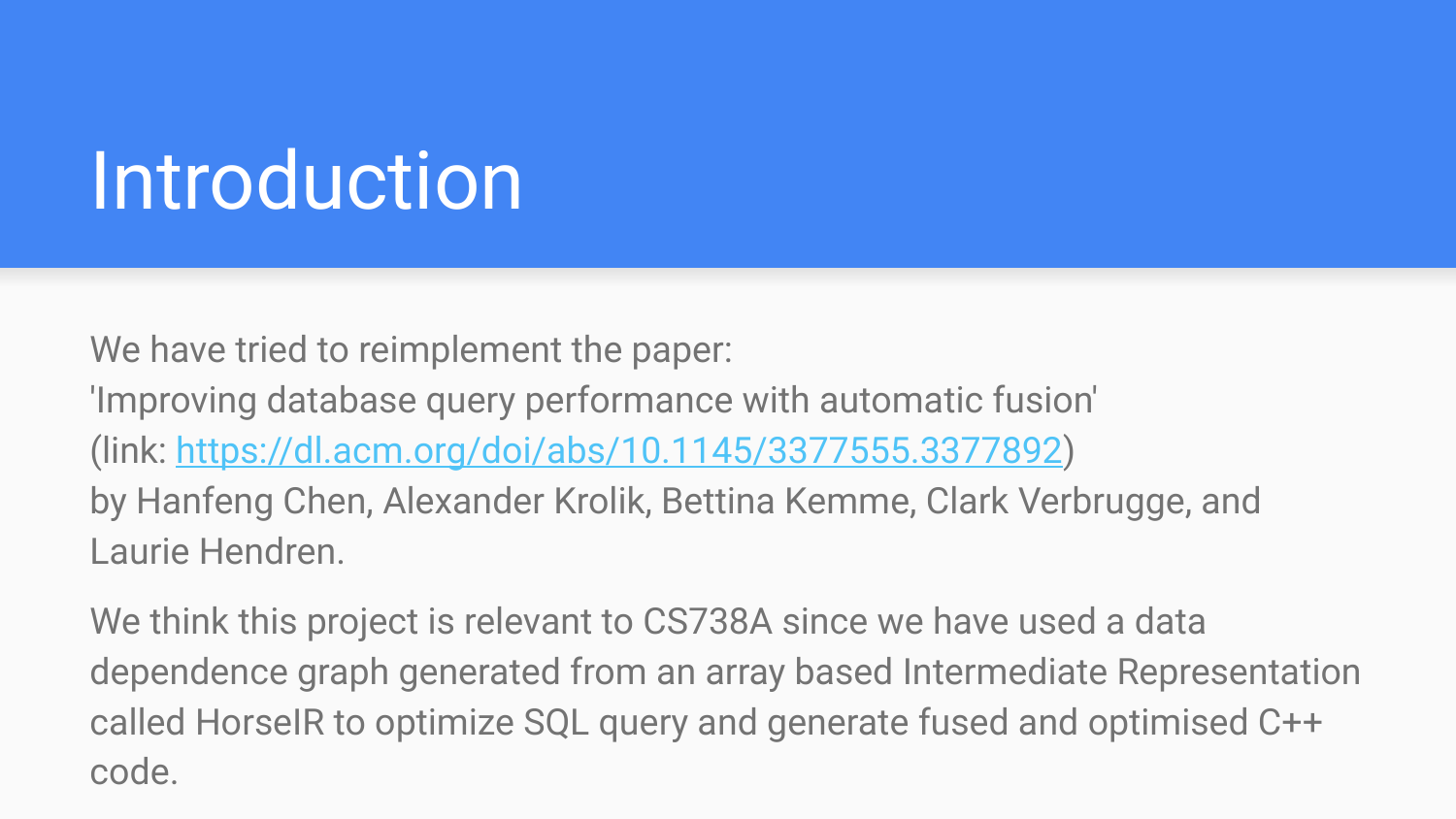

# Introduction
We have tried to reimplement the paper:
'Improving database query performance with automatic fusion'
(link: https://dl.acm.org/doi/abs/10.1145/3377555.3377892)
by Hanfeng Chen, Alexander Krolik, Bettina Kemme, Clark Verbrugge, and Laurie Hendren.
We think this project is relevant to CS738A since we have used a data dependence graph generated from an array based Intermediate Representation called HorseIR to optimize SQL query and generate fused and optimised C++ code.